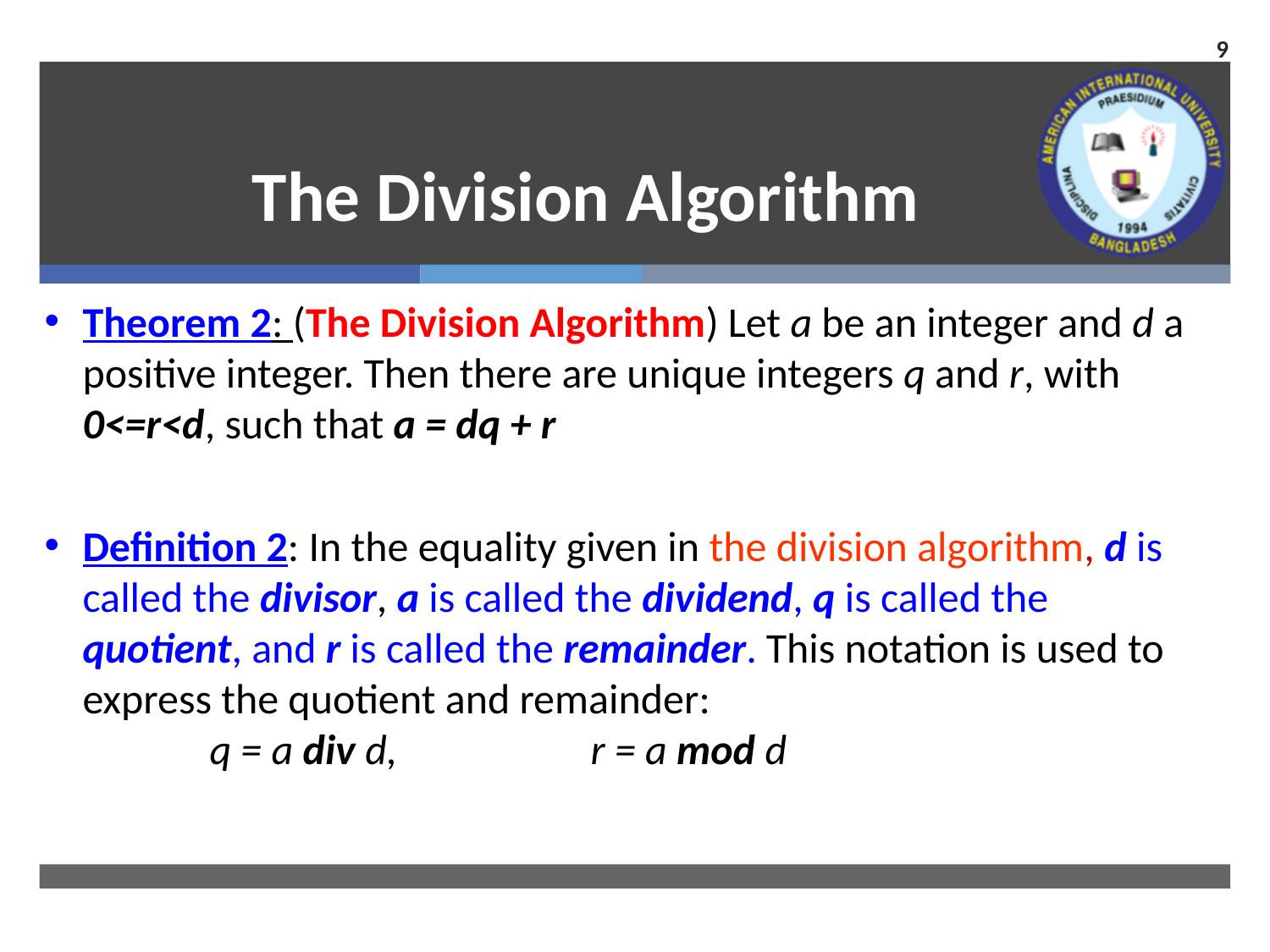

9
# The Division Algorithm
Theorem 2: (The Division Algorithm) Let a be an integer and d a positive integer. Then there are unique integers q and r, with 0<=r<d, such that a = dq + r

Definition 2: In the equality given in the division algorithm, d is called the divisor, a is called the dividend, q is called the quotient, and r is called the remainder. This notation is used to express the quotient and remainder:
	q = a div d, 		r = a mod d